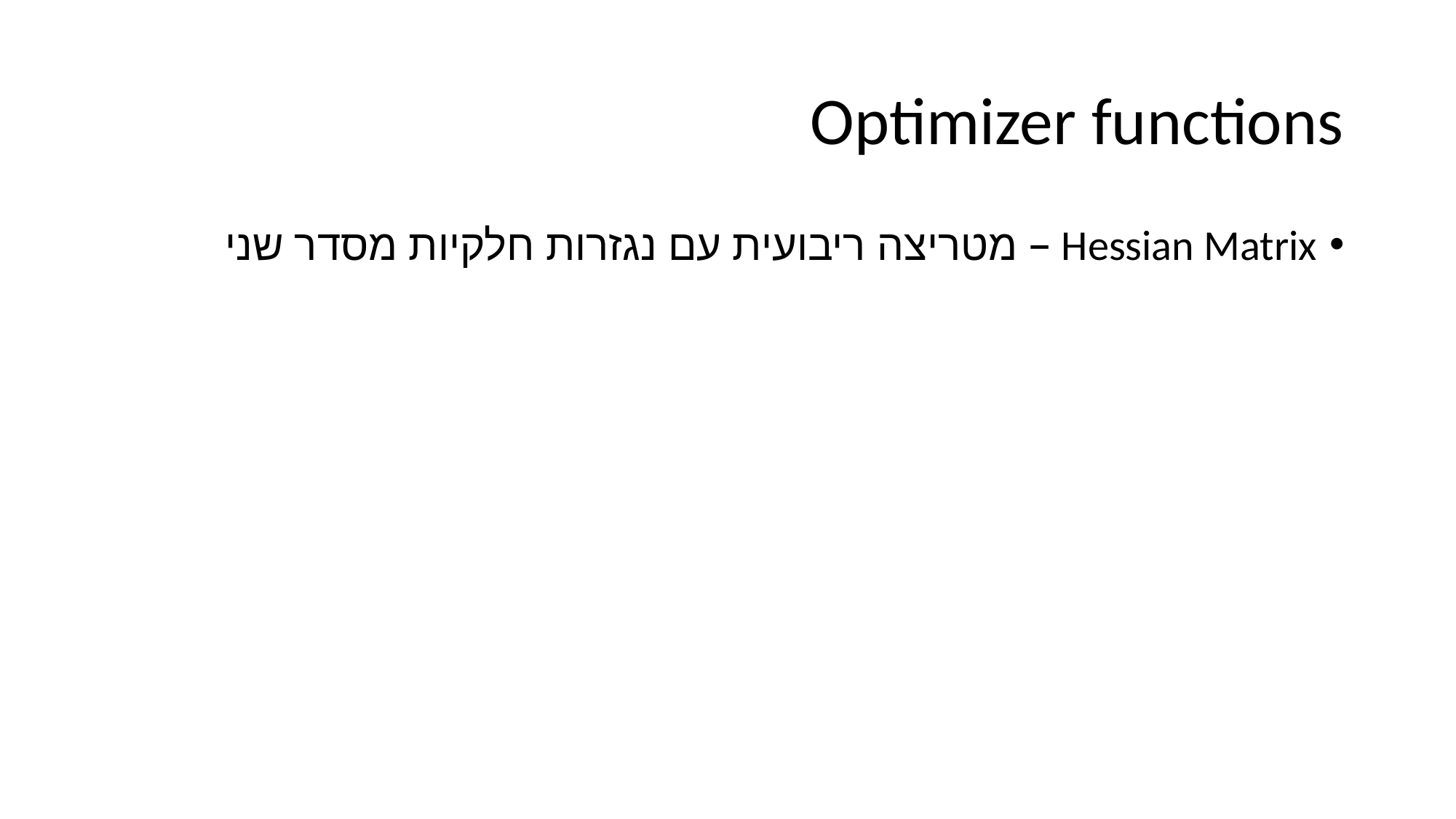

# Optimizer functions
Hessian Matrix – מטריצה ריבועית עם נגזרות חלקיות מסדר שני